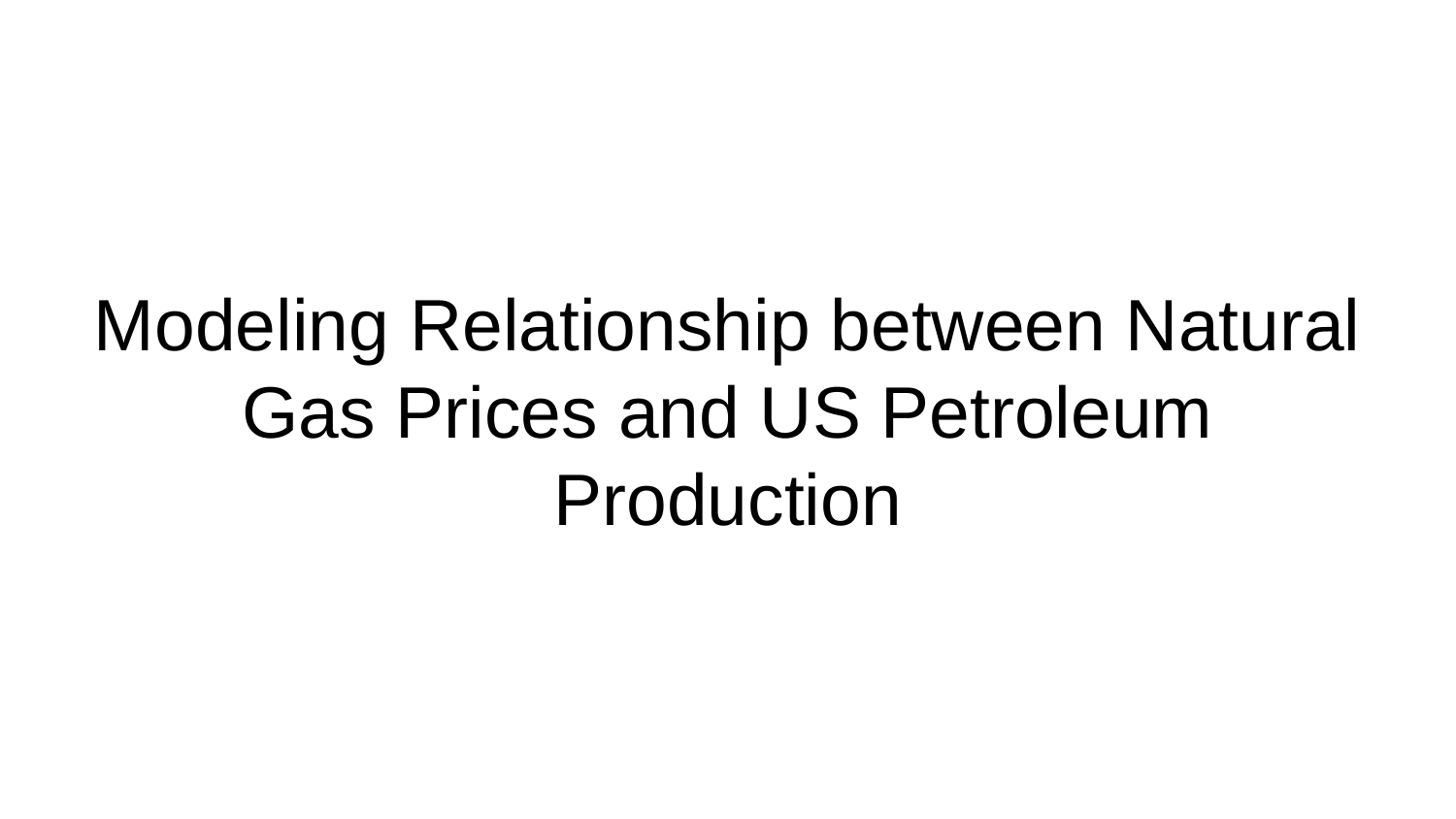

# Modeling Relationship between Natural Gas Prices and US Petroleum Production